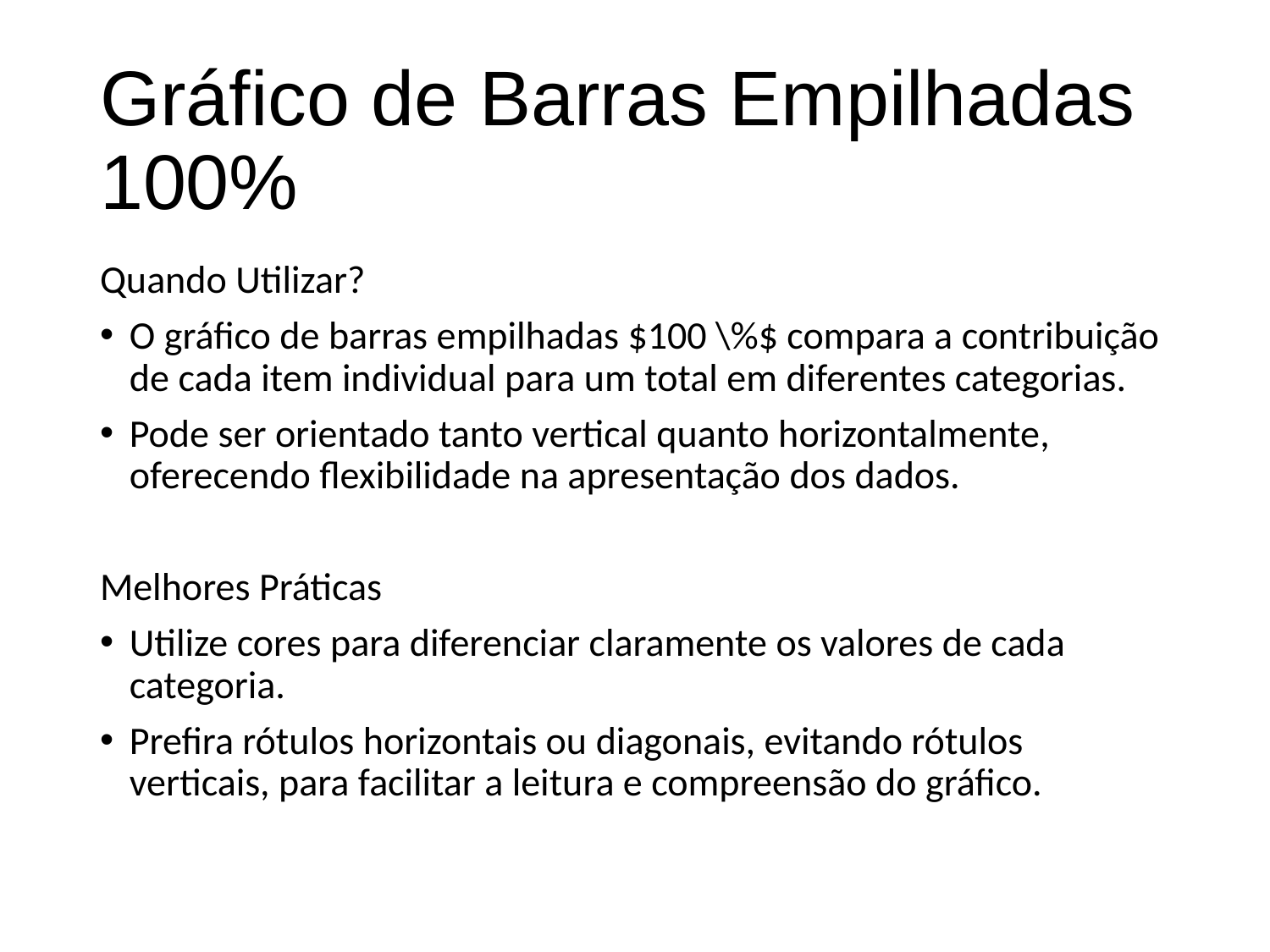

# Gráfico de Barras Empilhadas 100%
Quando Utilizar?
O gráfico de barras empilhadas $100 \%$ compara a contribuição de cada item individual para um total em diferentes categorias.
Pode ser orientado tanto vertical quanto horizontalmente, oferecendo flexibilidade na apresentação dos dados.

Melhores Práticas
Utilize cores para diferenciar claramente os valores de cada categoria.
Prefira rótulos horizontais ou diagonais, evitando rótulos verticais, para facilitar a leitura e compreensão do gráfico.